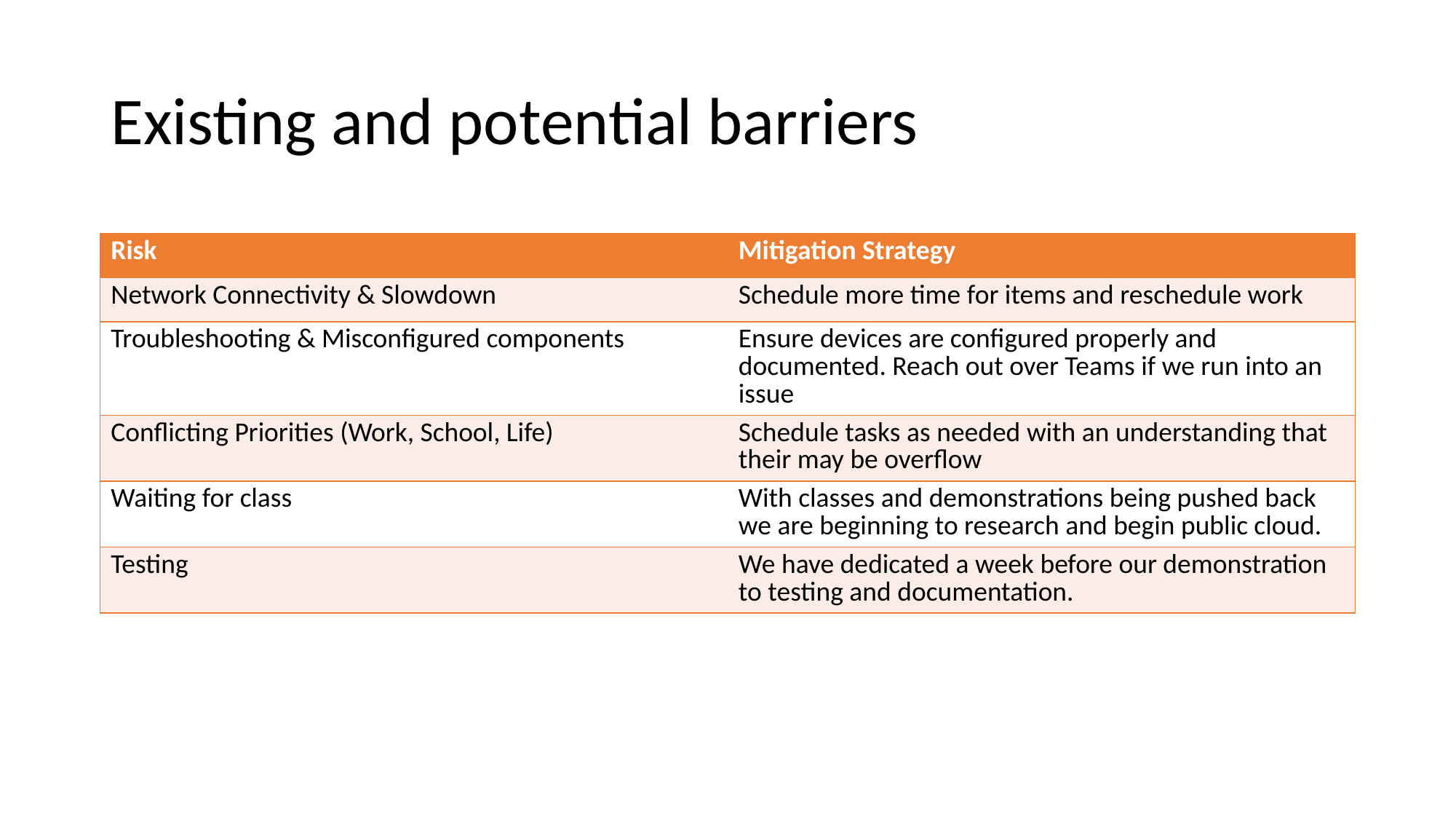

# Existing and potential barriers
| Risk | Mitigation Strategy |
| --- | --- |
| Network Connectivity & Slowdown | Schedule more time for items and reschedule work |
| Troubleshooting & Misconfigured components | Ensure devices are configured properly and documented. Reach out over Teams if we run into an issue |
| Conflicting Priorities (Work, School, Life) | Schedule tasks as needed with an understanding that their may be overflow |
| Waiting for class | With classes and demonstrations being pushed back we are beginning to research and begin public cloud. |
| Testing | We have dedicated a week before our demonstration to testing and documentation. |